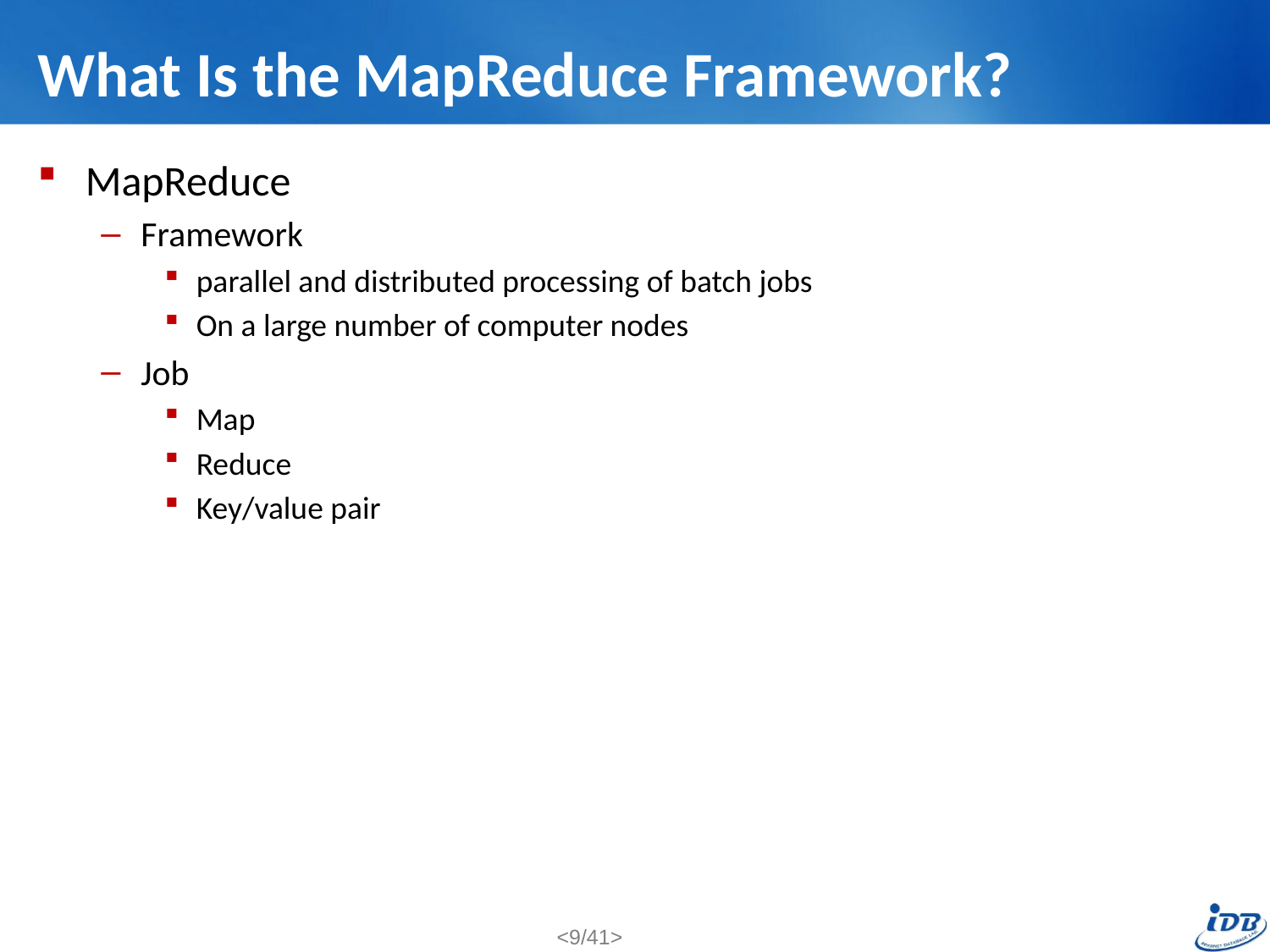

# What Is the MapReduce Framework?
MapReduce
Framework
parallel and distributed processing of batch jobs
On a large number of computer nodes
Job
Map
Reduce
Key/value pair